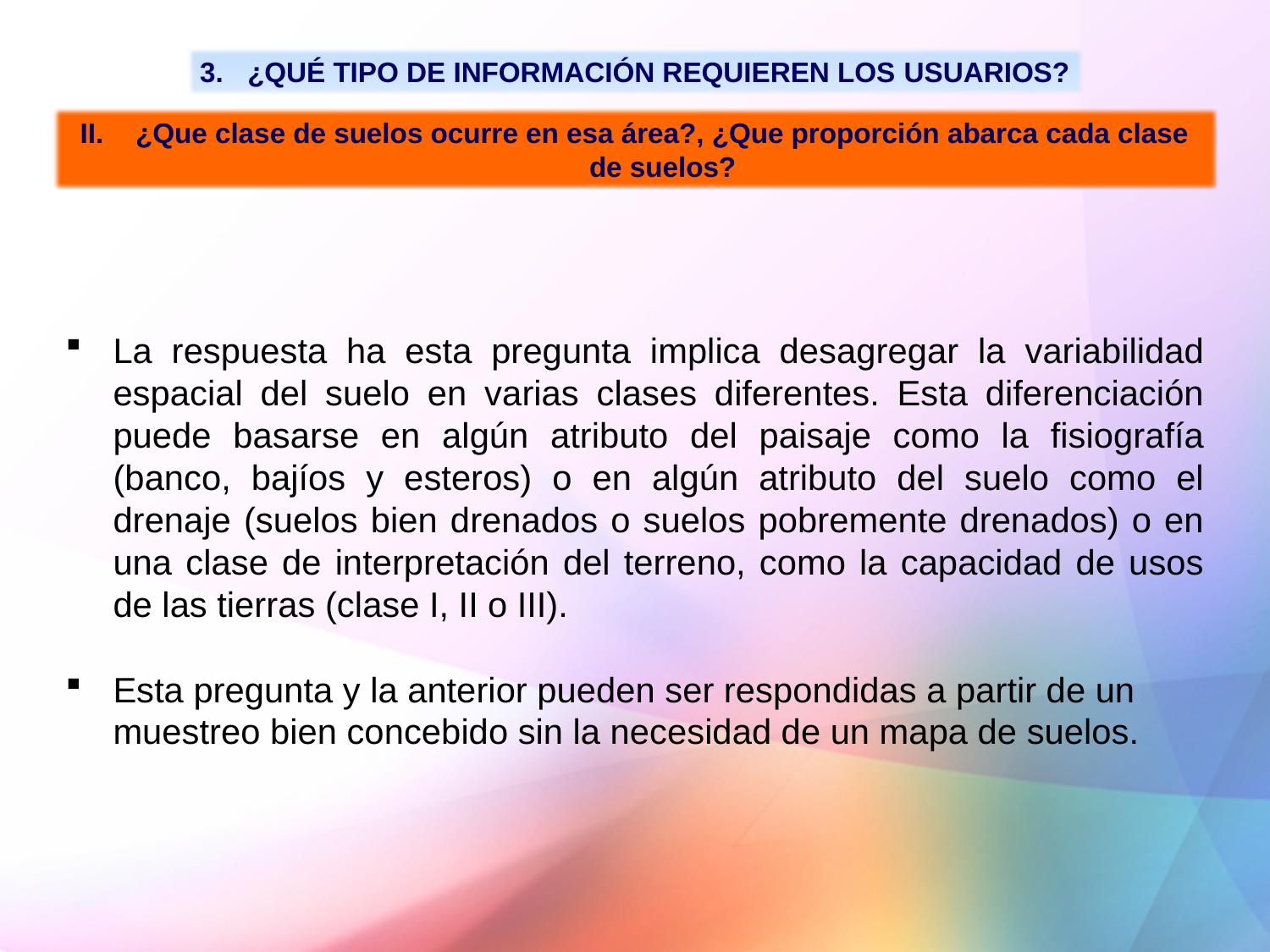

¿QUÉ TIPO DE INFORMACIÓN REQUIEREN LOS USUARIOS?
¿Que clase de suelos ocurre en esa área?, ¿Que proporción abarca cada clase de suelos?
La respuesta ha esta pregunta implica desagregar la variabilidad espacial del suelo en varias clases diferentes. Esta diferenciación puede basarse en algún atributo del paisaje como la fisiografía (banco, bajíos y esteros) o en algún atributo del suelo como el drenaje (suelos bien drenados o suelos pobremente drenados) o en una clase de interpretación del terreno, como la capacidad de usos de las tierras (clase I, II o III).

Esta pregunta y la anterior pueden ser respondidas a partir de un muestreo bien concebido sin la necesidad de un mapa de suelos.